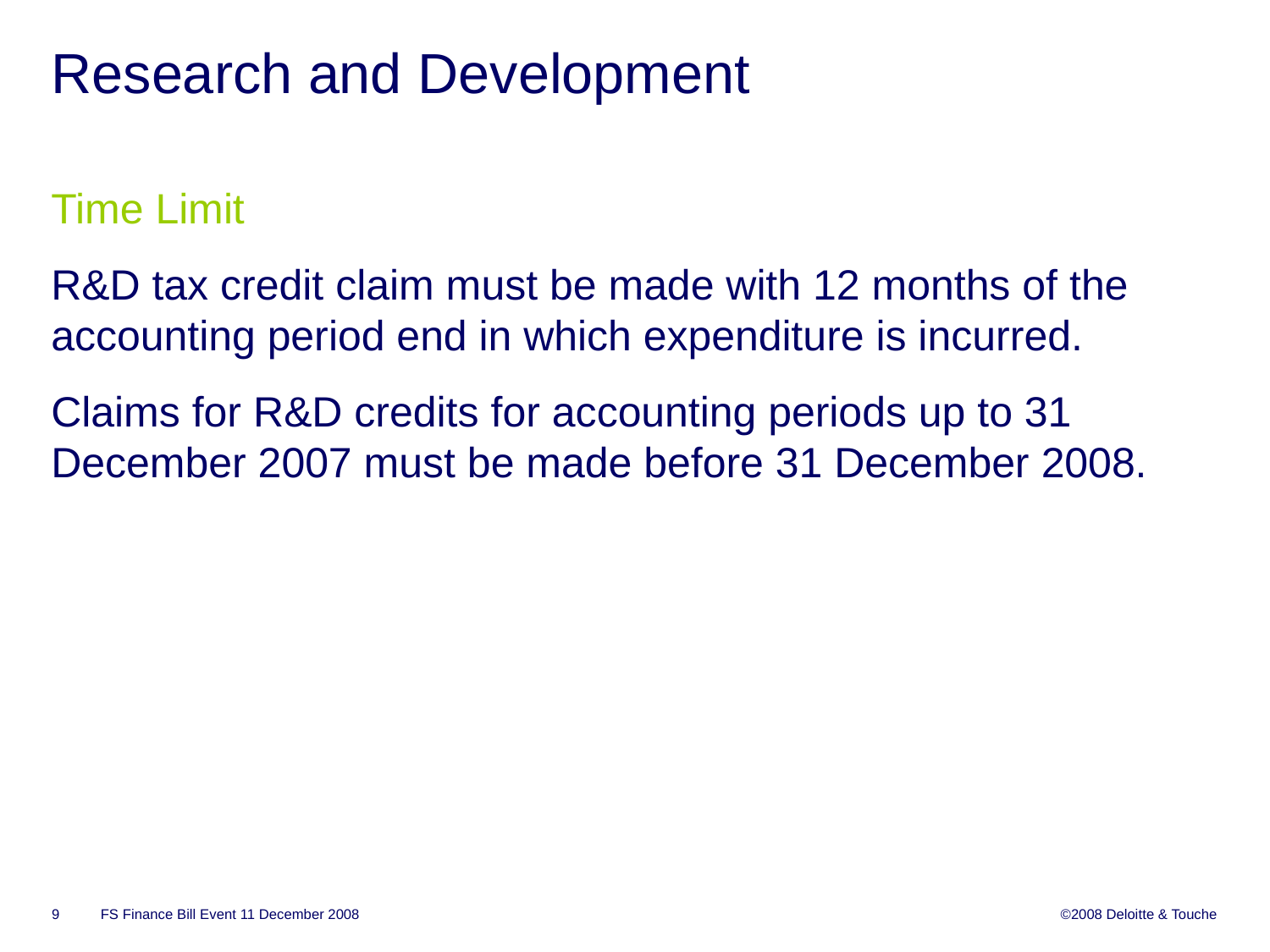

# Research and Development
Time Limit
R&D tax credit claim must be made with 12 months of the accounting period end in which expenditure is incurred.
Claims for R&D credits for accounting periods up to 31 December 2007 must be made before 31 December 2008.
FS Finance Bill Event 11 December 2008
9